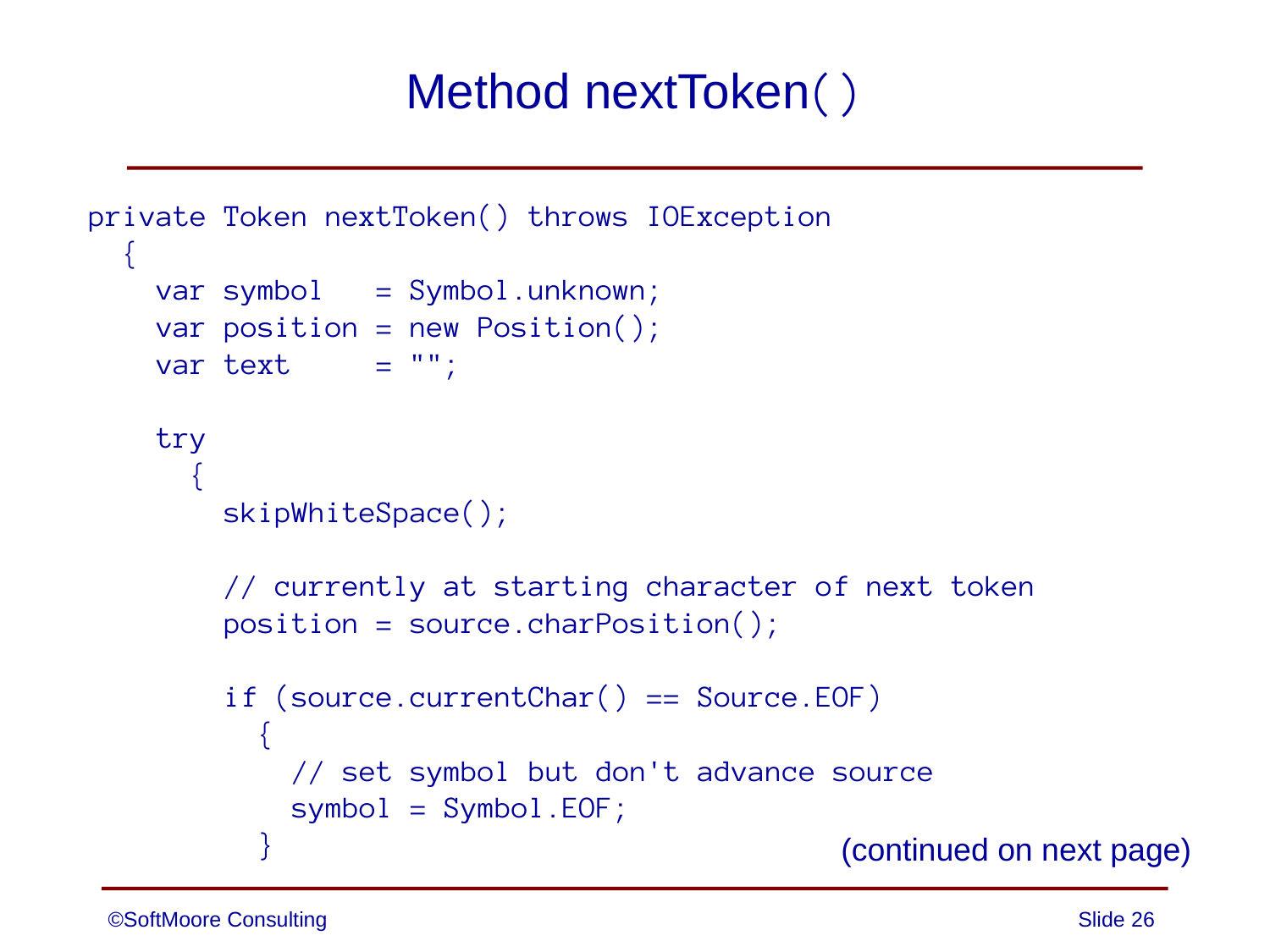

# Method nextToken()
private Token nextToken() throws IOException
  {
    var symbol   = Symbol.unknown;
    var position = new Position();
    var text     = "";

    try
      {
        skipWhiteSpace();

        // currently at starting character of next token
        position = source.charPosition();

        if (source.currentChar() == Source.EOF)
          {
            // set symbol but don't advance source
            symbol = Symbol.EOF;
          }
(continued on next page)
©SoftMoore Consulting
Slide 26